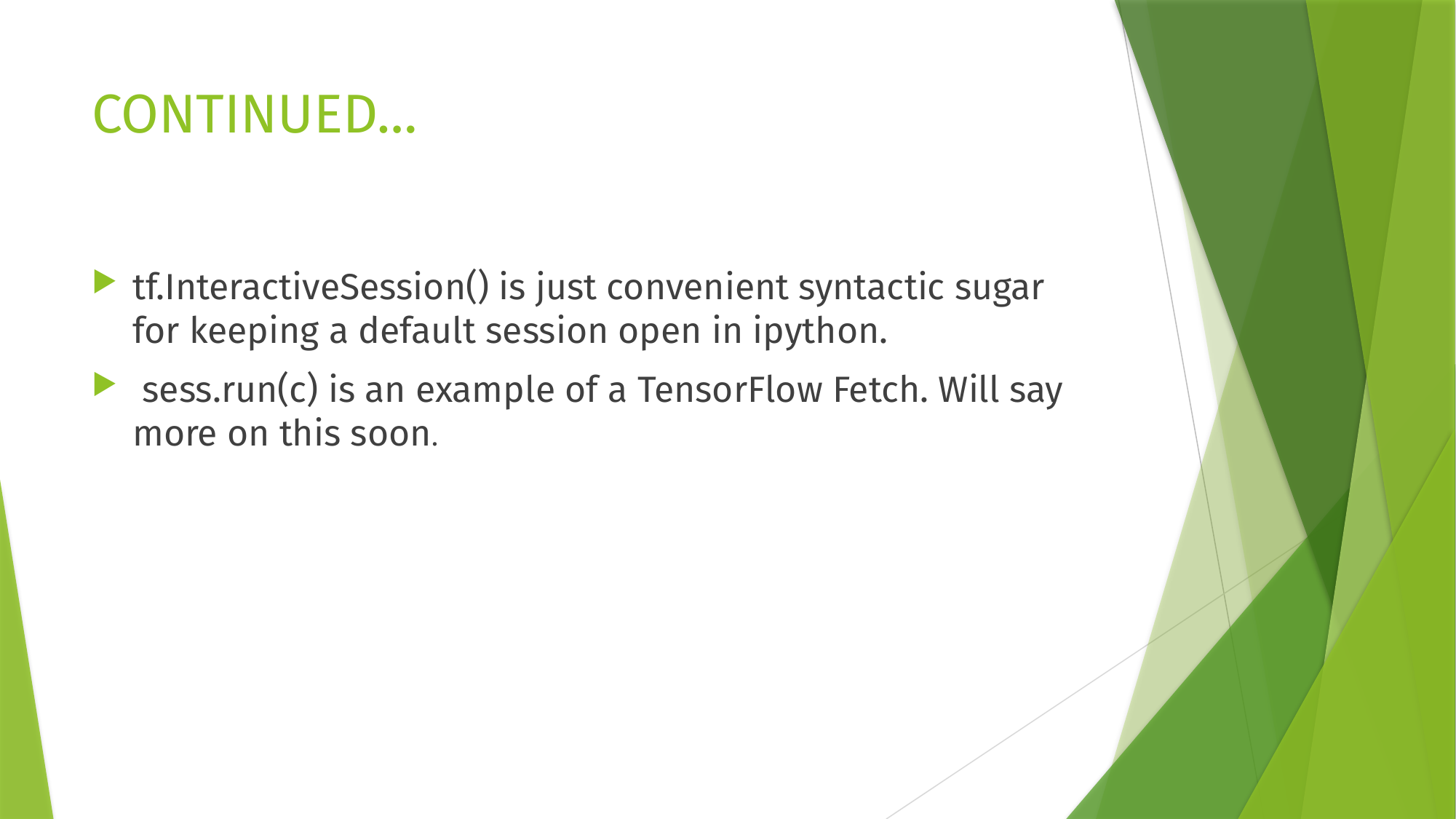

# CONTINUED…
tf.InteractiveSession() is just convenient syntactic sugar for keeping a default session open in ipython.
 sess.run(c) is an example of a TensorFlow Fetch. Will say more on this soon.